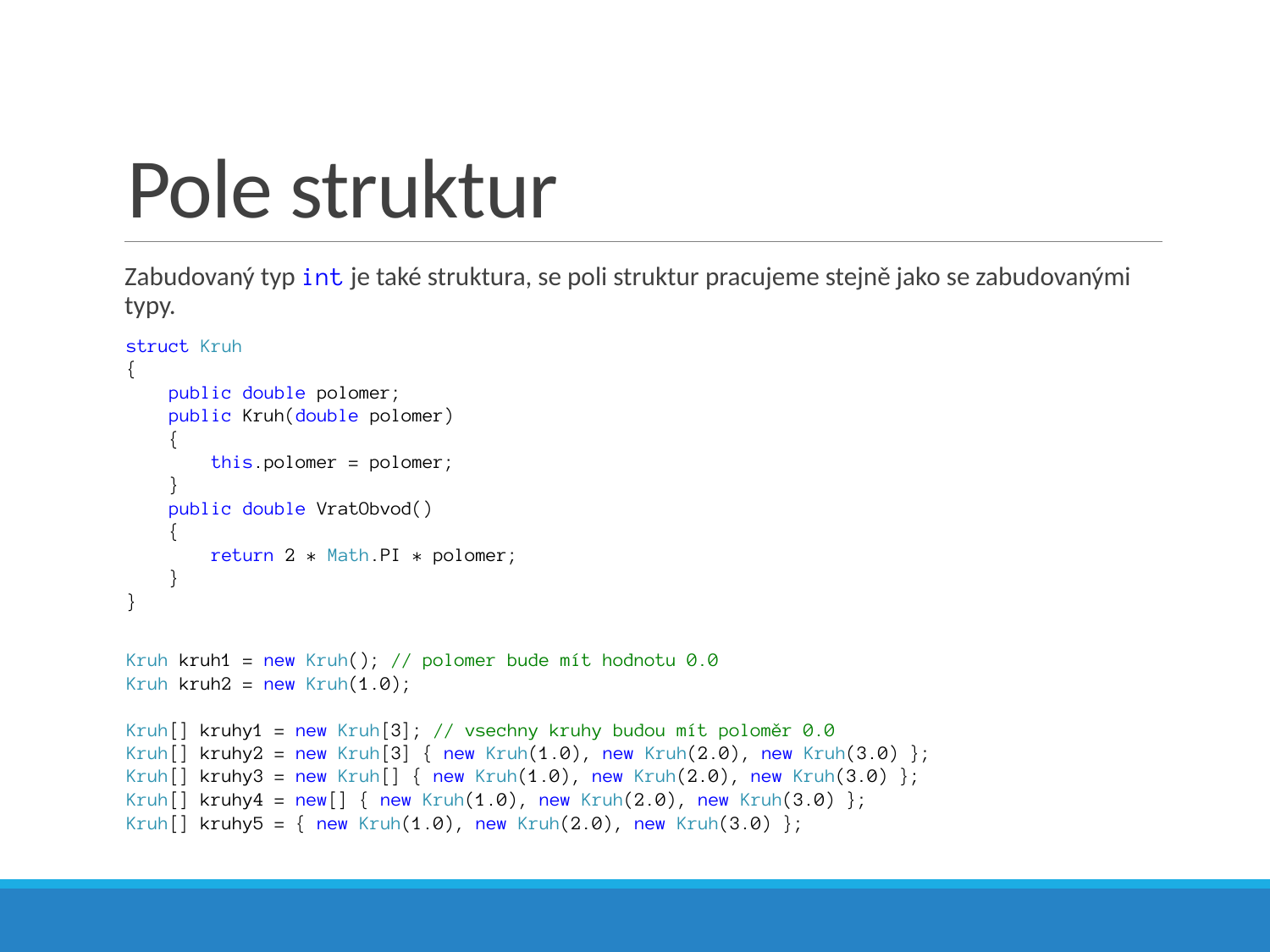

# Pole struktur
Zabudovaný typ int je také struktura, se poli struktur pracujeme stejně jako se zabudovanými typy.
struct Kruh
{
    public double polomer;
    public Kruh(double polomer)
    {
        this.polomer = polomer;
    }
    public double VratObvod()
    {
        return 2 * Math.PI * polomer;
    }
}
Kruh kruh1 = new Kruh(); // polomer bude mít hodnotu 0.0
Kruh kruh2 = new Kruh(1.0);

Kruh[] kruhy1 = new Kruh[3]; // vsechny kruhy budou mít poloměr 0.0
Kruh[] kruhy2 = new Kruh[3] { new Kruh(1.0), new Kruh(2.0), new Kruh(3.0) };
Kruh[] kruhy3 = new Kruh[] { new Kruh(1.0), new Kruh(2.0), new Kruh(3.0) };
Kruh[] kruhy4 = new[] { new Kruh(1.0), new Kruh(2.0), new Kruh(3.0) };
Kruh[] kruhy5 = { new Kruh(1.0), new Kruh(2.0), new Kruh(3.0) };